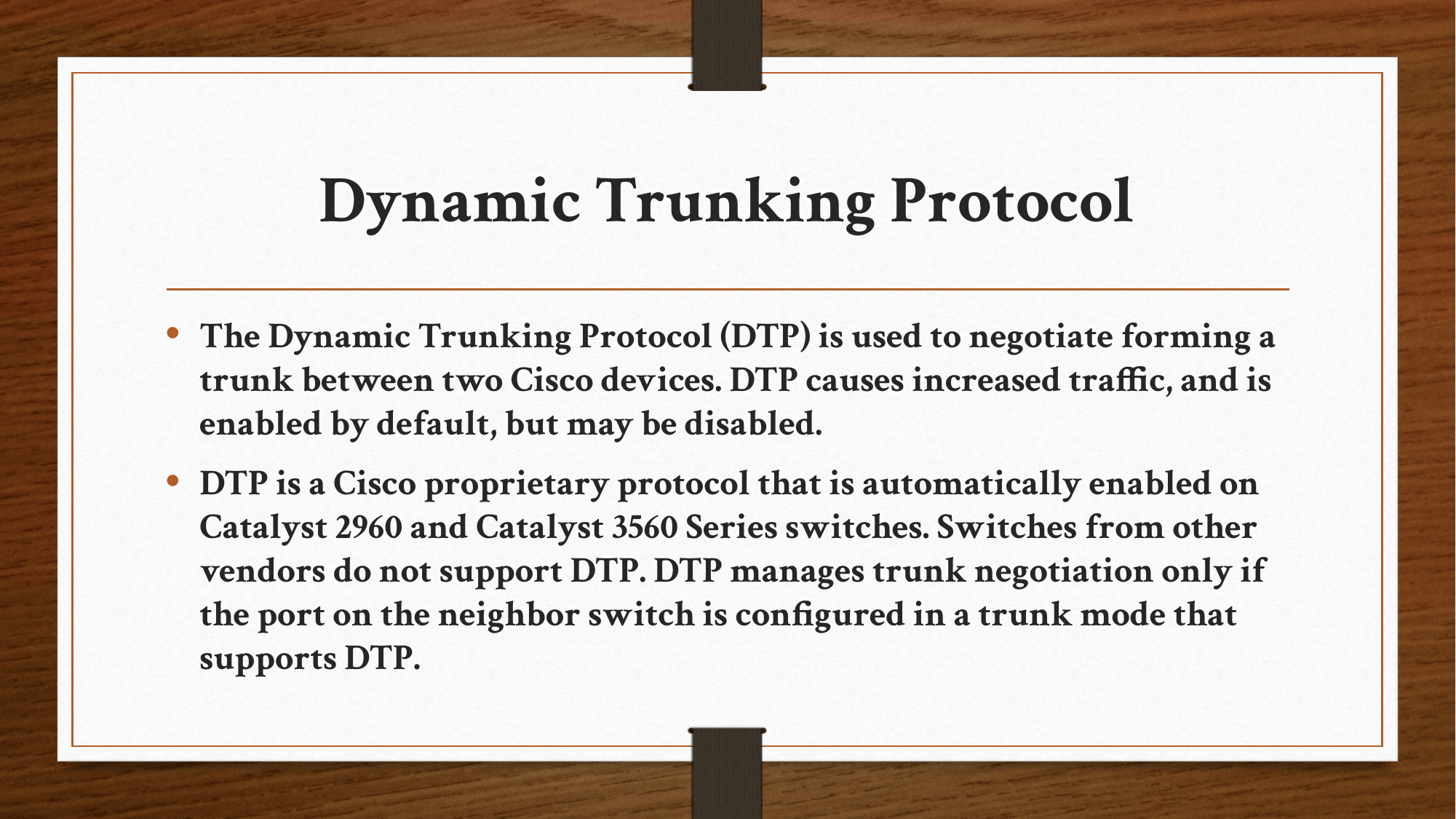

# Dynamic Trunking Protocol
The Dynamic Trunking Protocol (DTP) is used to negotiate forming a trunk between two Cisco devices. DTP causes increased traffic, and is enabled by default, but may be disabled.
DTP is a Cisco proprietary protocol that is automatically enabled on Catalyst 2960 and Catalyst 3560 Series switches. Switches from other vendors do not support DTP. DTP manages trunk negotiation only if the port on the neighbor switch is configured in a trunk mode that supports DTP.